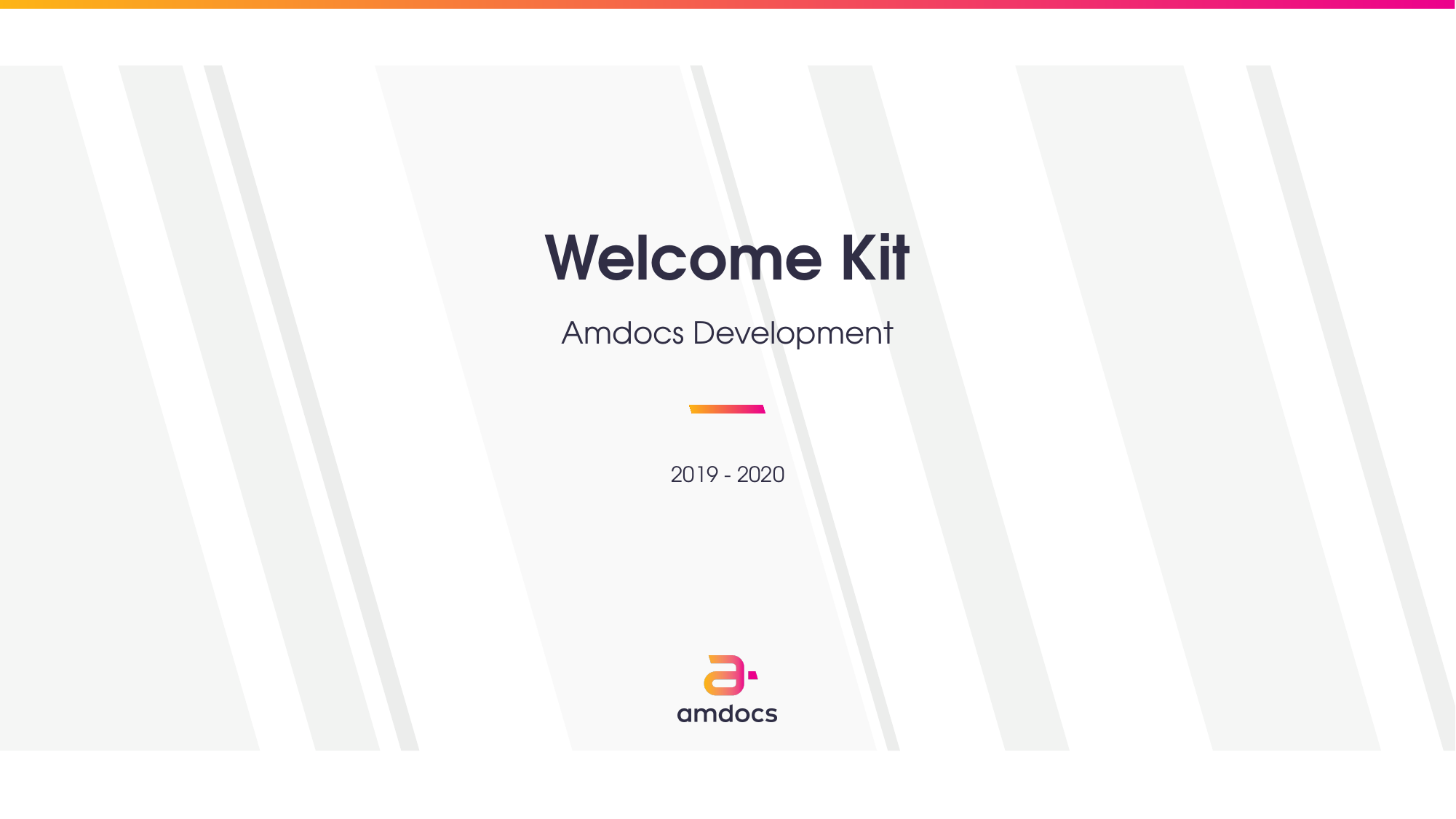

# Welcome Kit
Amdocs Development
2019 - 2020